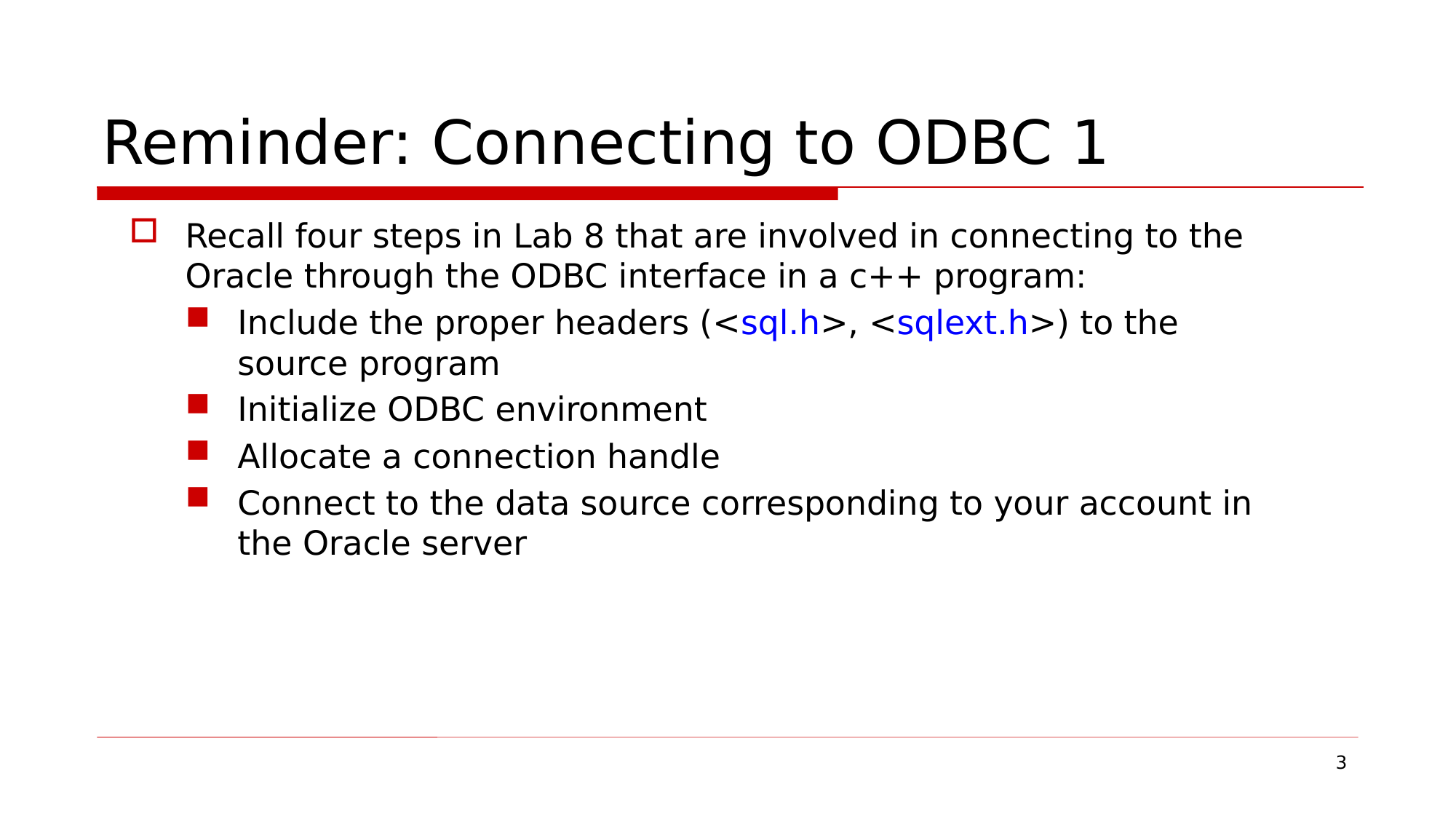

# Reminder: Connecting to ODBC 1
Recall four steps in Lab 8 that are involved in connecting to the Oracle through the ODBC interface in a c++ program:
Include the proper headers (<sql.h>, <sqlext.h>) to the  source program
Initialize ODBC environment
Allocate a connection handle
Connect to the data source corresponding to your account in the Oracle server

3